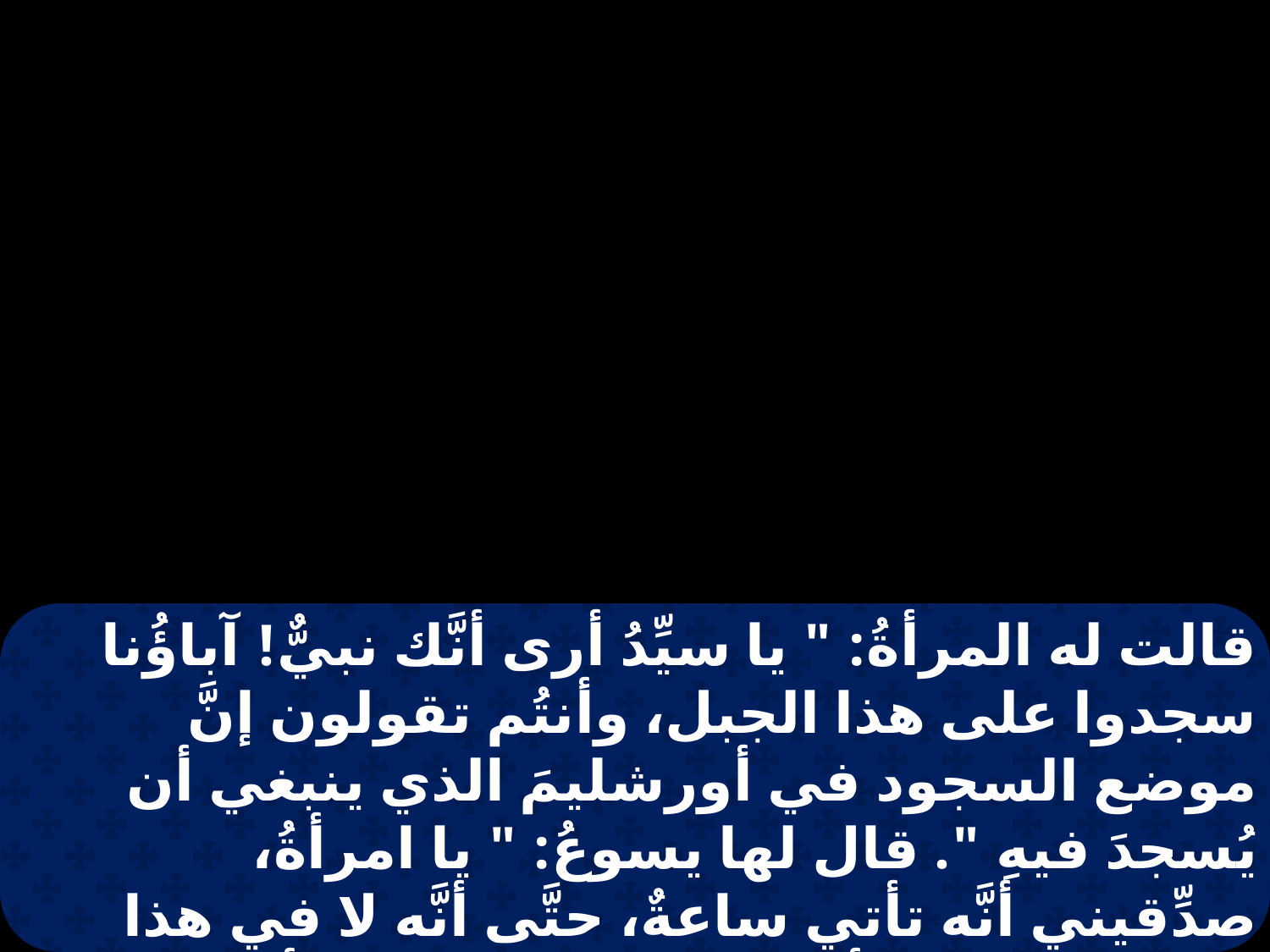

قالت له المرأةُ: " يا سيِّدُ أرى أنَّك نبيٌّ! آباؤُنا سجدوا على هذا الجبل، وأنتُم تقولون إنَّ موضع السجود في أورشليمَ الذي ينبغي أن يُسجدَ فيهِ ". قال لها يسوعُ: " يا امرأةُ، صدِّقيني أنَّه تأتي ساعةٌ، حتَّى أنَّه لا في هذا الجبل، ولا في أورشليم يُسجد للآب. أنتم تسجدونَ للذي لا تعرفونه. أمَّا نحن فنسجُد للذي نعرفه. لأنَّ الخلاصَ هو من اليهود.